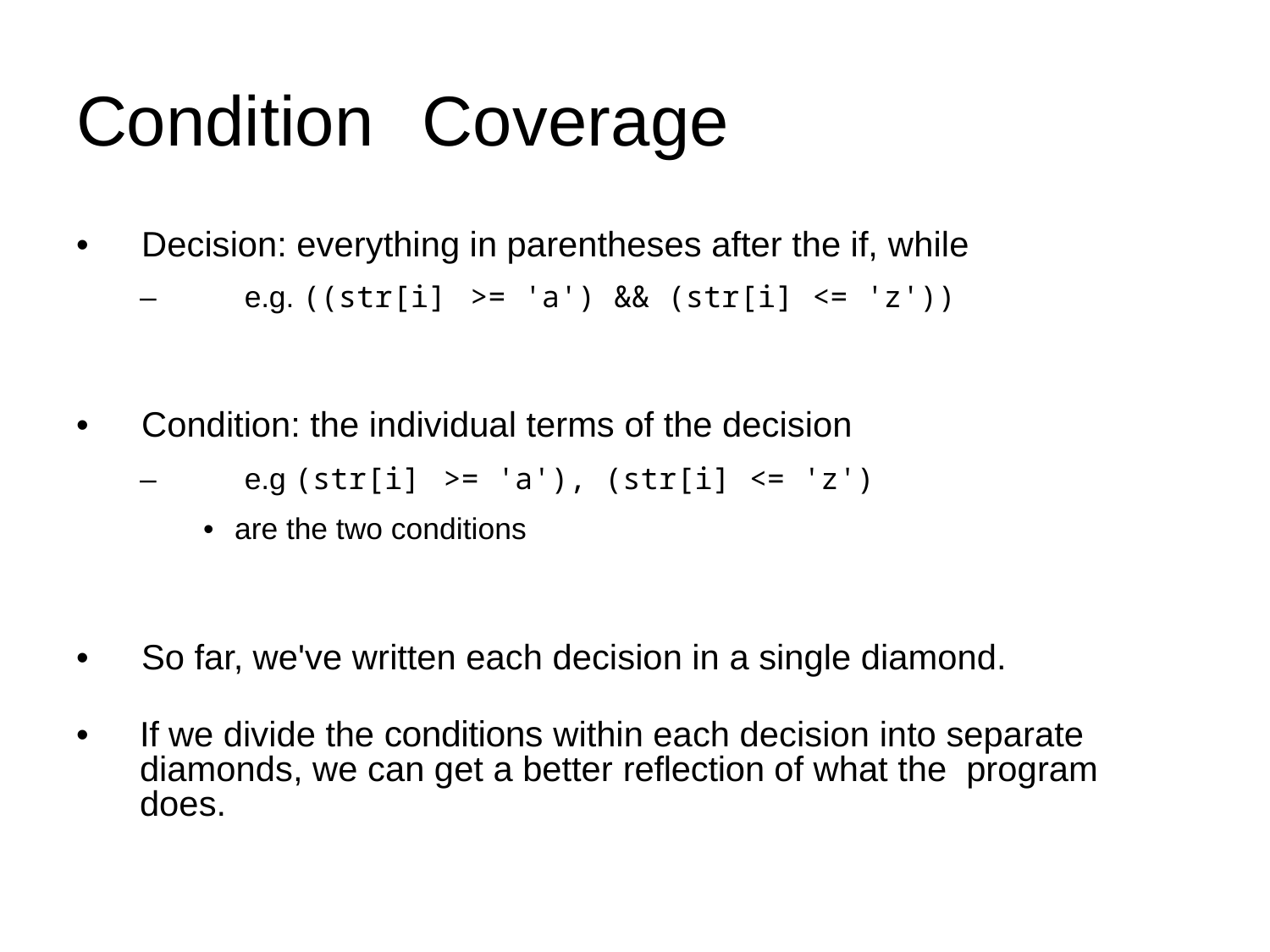

# Condition	Coverage
• 	Decision: everything in parentheses after the if, while
– 	e.g. ((str[i]	>= 'a') && (str[i]	<= 'z'))

• 	Condition: the individual terms of the decision
– 	e.g (str[i]	>= 'a'), (str[i]	<= 'z')
•   are the two conditions

• 	So far, we've written each decision in a single diamond.

• 	If we divide the conditions within each decision into separate  diamonds, we can get a better reflection of what the  program does.